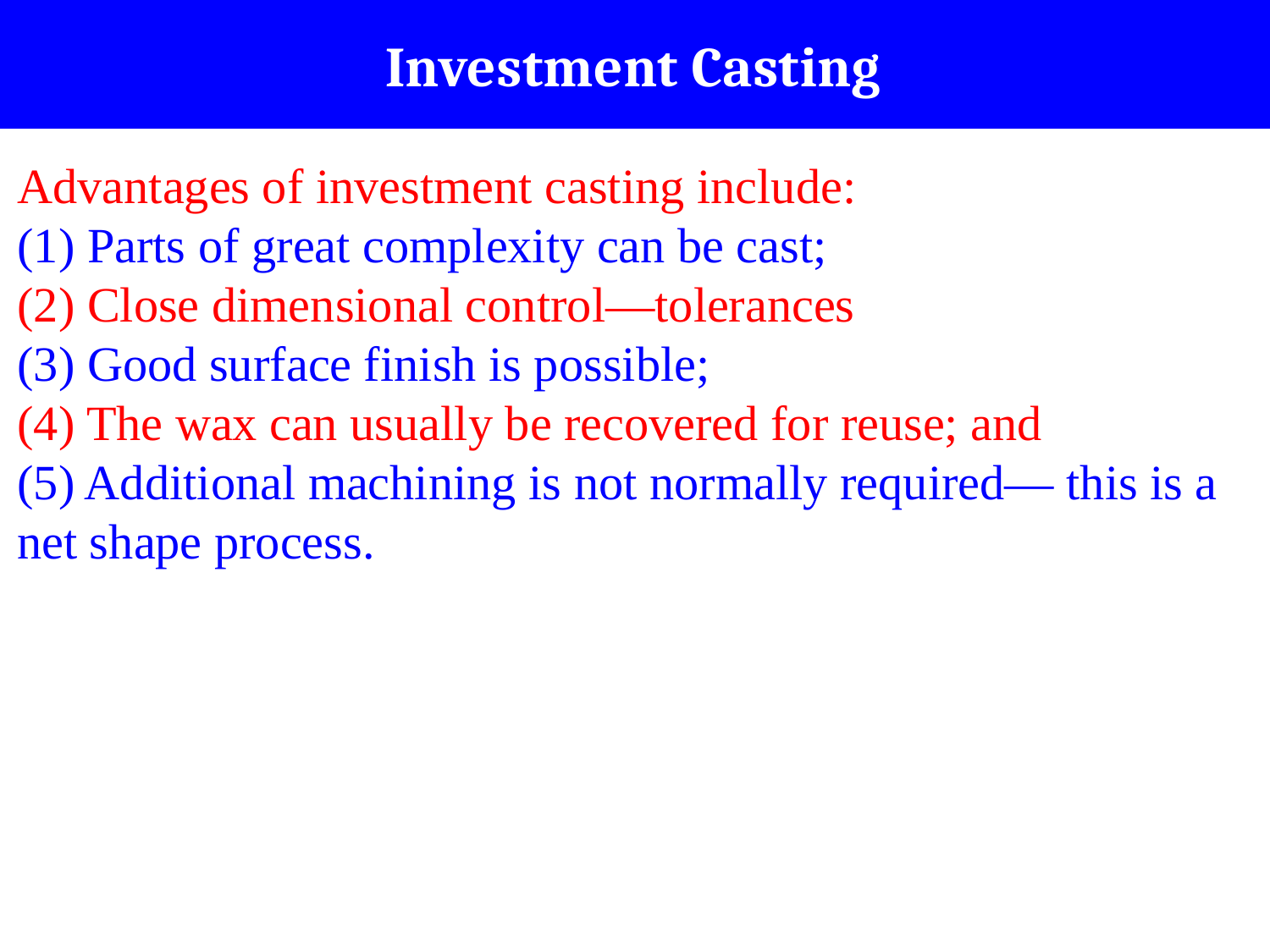

# Investment Casting
Advantages of investment casting include:
(1) Parts of great complexity can be cast;
(2) Close dimensional control—tolerances
(3) Good surface finish is possible;
(4) The wax can usually be recovered for reuse; and
(5) Additional machining is not normally required— this is a net shape process.